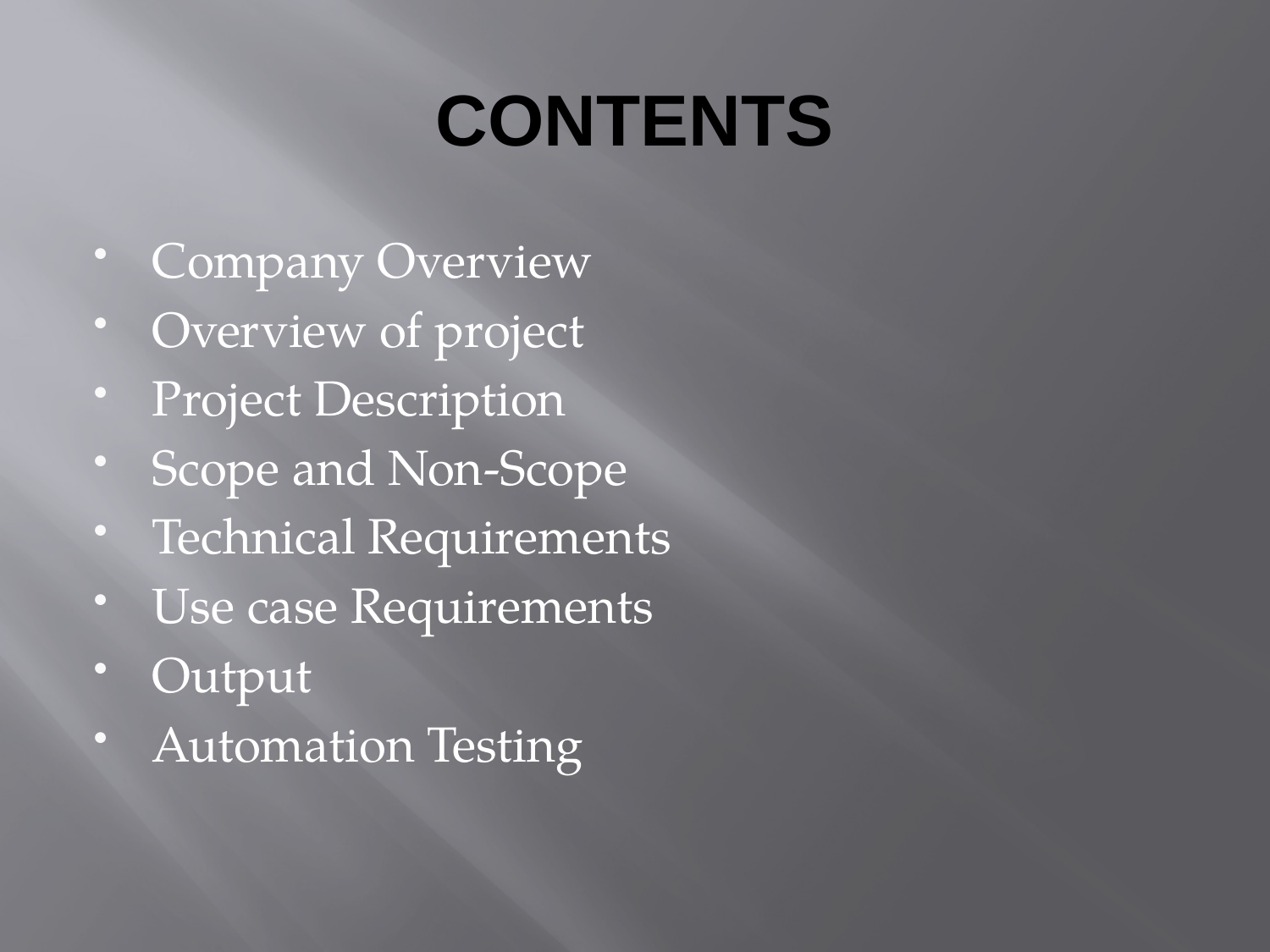

# CONTENTS
Company Overview
Overview of project
Project Description
Scope and Non-Scope
Technical Requirements
Use case Requirements
Output
Automation Testing